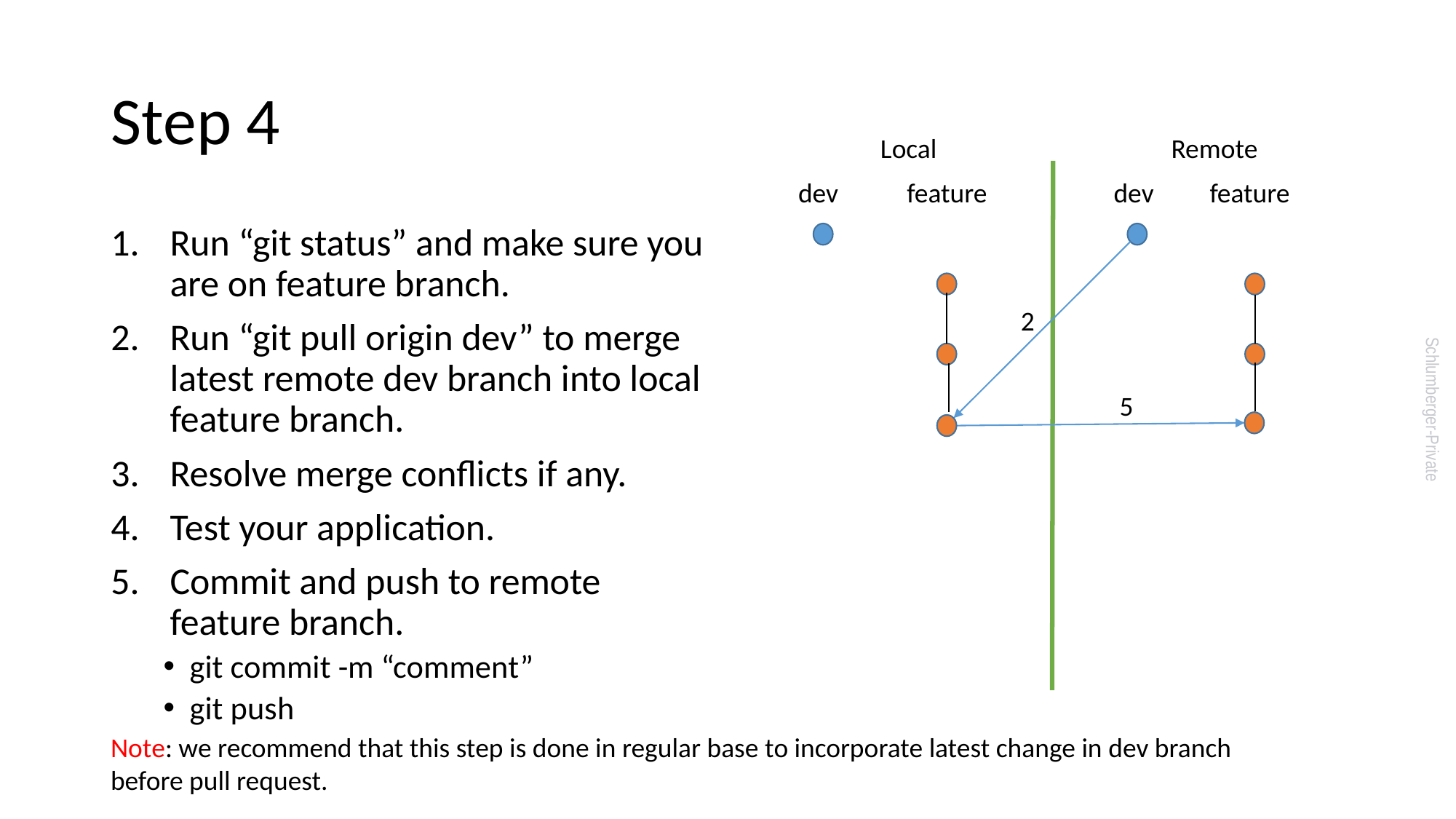

# Step 4
Local
Remote
dev
feature
dev
feature
Run “git status” and make sure you are on feature branch.
Run “git pull origin dev” to merge latest remote dev branch into local feature branch.
Resolve merge conflicts if any.
Test your application.
Commit and push to remote feature branch.
git commit -m “comment”
git push

2

5

Note: we recommend that this step is done in regular base to incorporate latest change in dev branch before pull request.